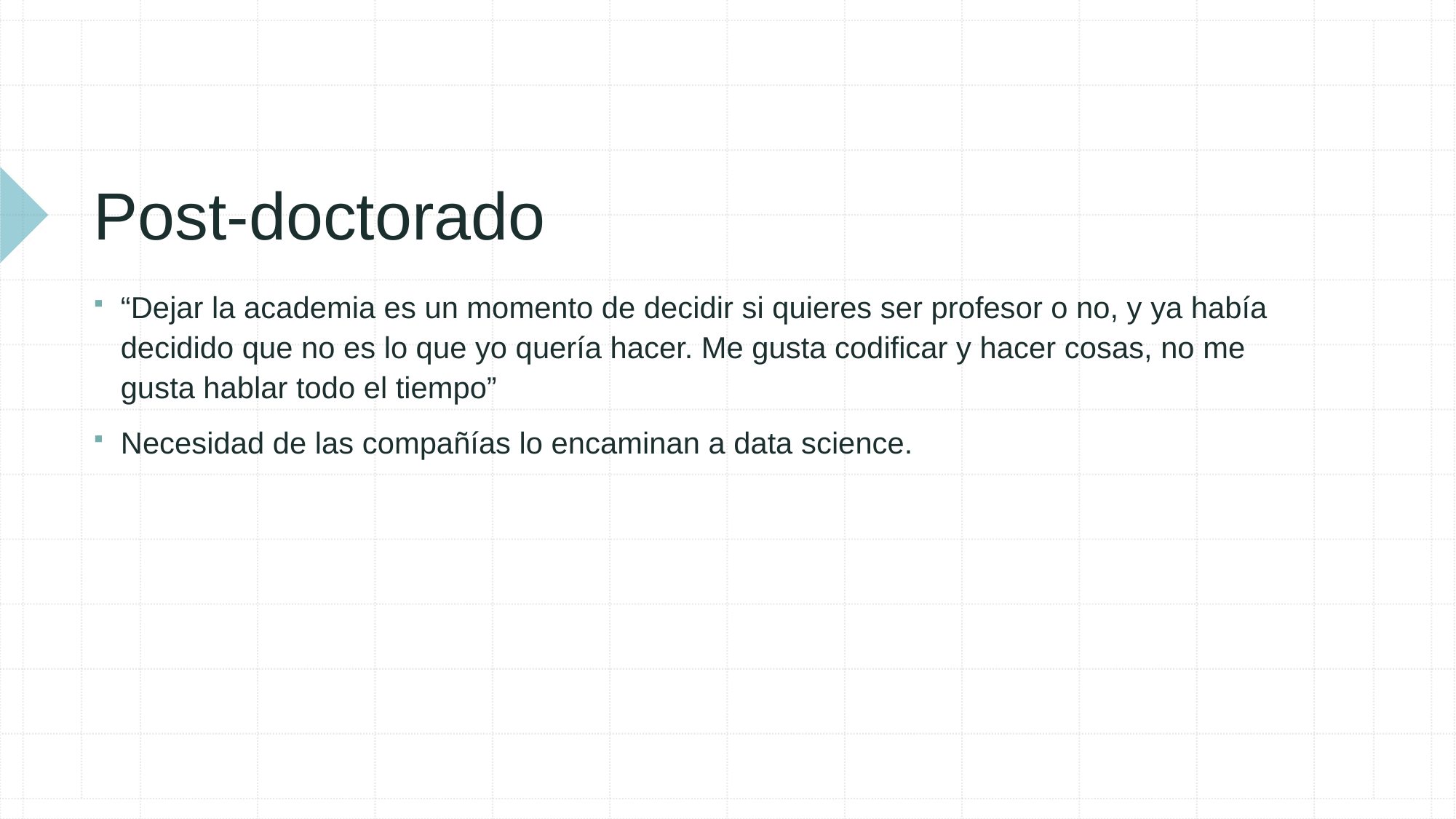

# Post-doctorado
“Dejar la academia es un momento de decidir si quieres ser profesor o no, y ya había decidido que no es lo que yo quería hacer. Me gusta codificar y hacer cosas, no me gusta hablar todo el tiempo”
Necesidad de las compañías lo encaminan a data science.